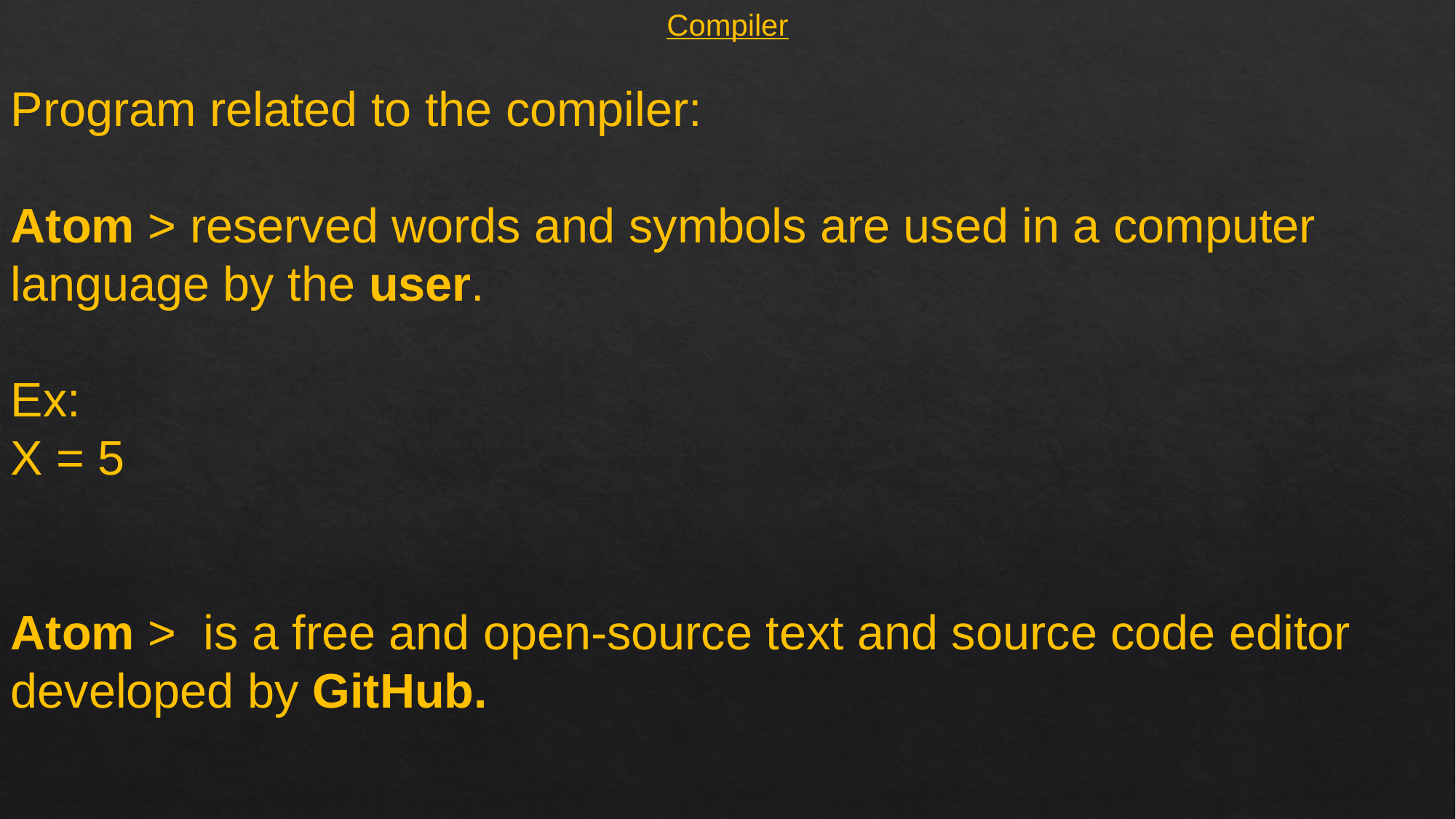

Compiler
Program related to the compiler:

Atom > reserved words and symbols are used in a computer language by the user.

Ex:
X = 5

Atom >  is a free and open-source text and source code editor developed by GitHub.